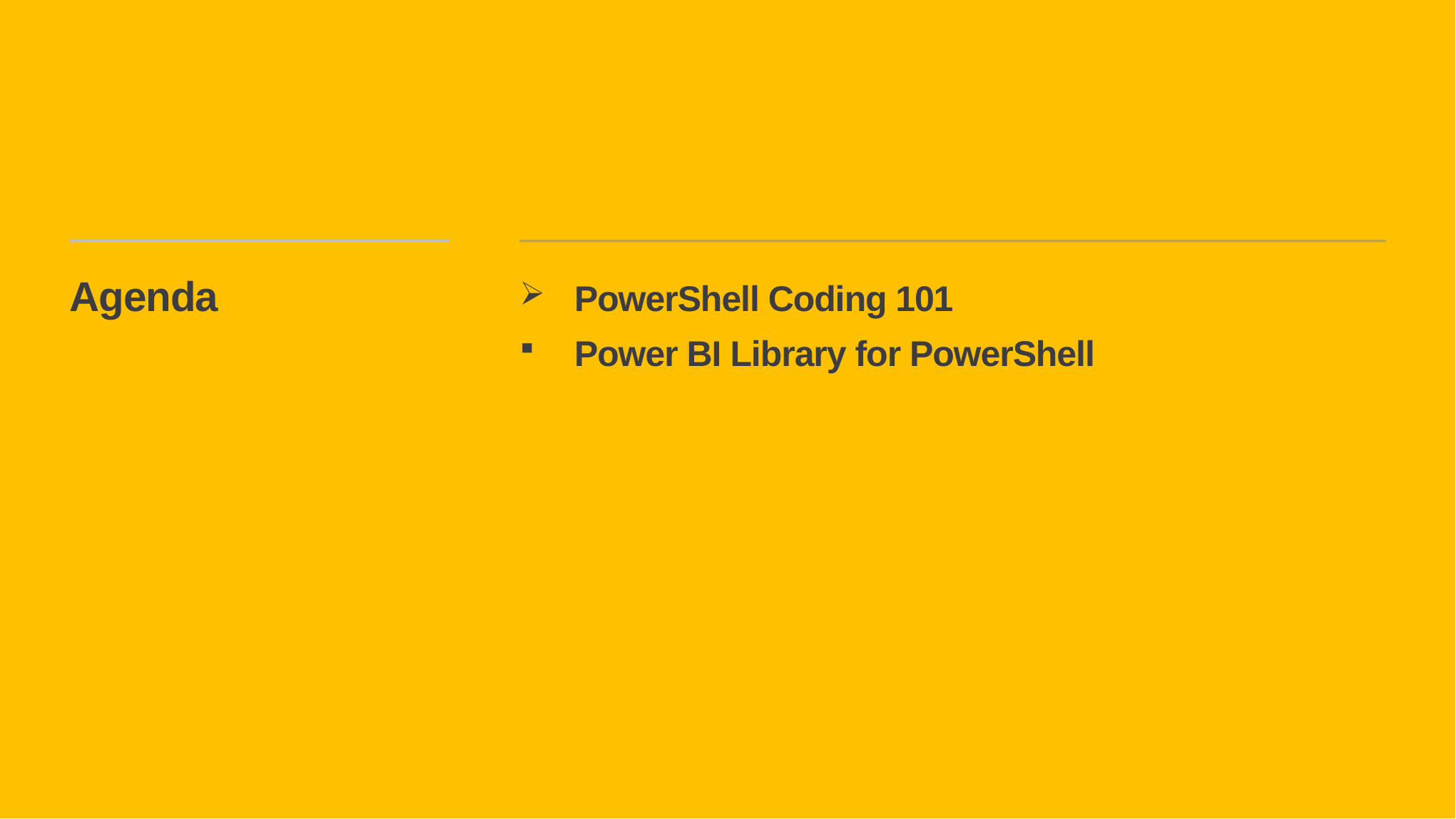

PowerShell Coding 101
Power BI Library for PowerShell

# Agenda